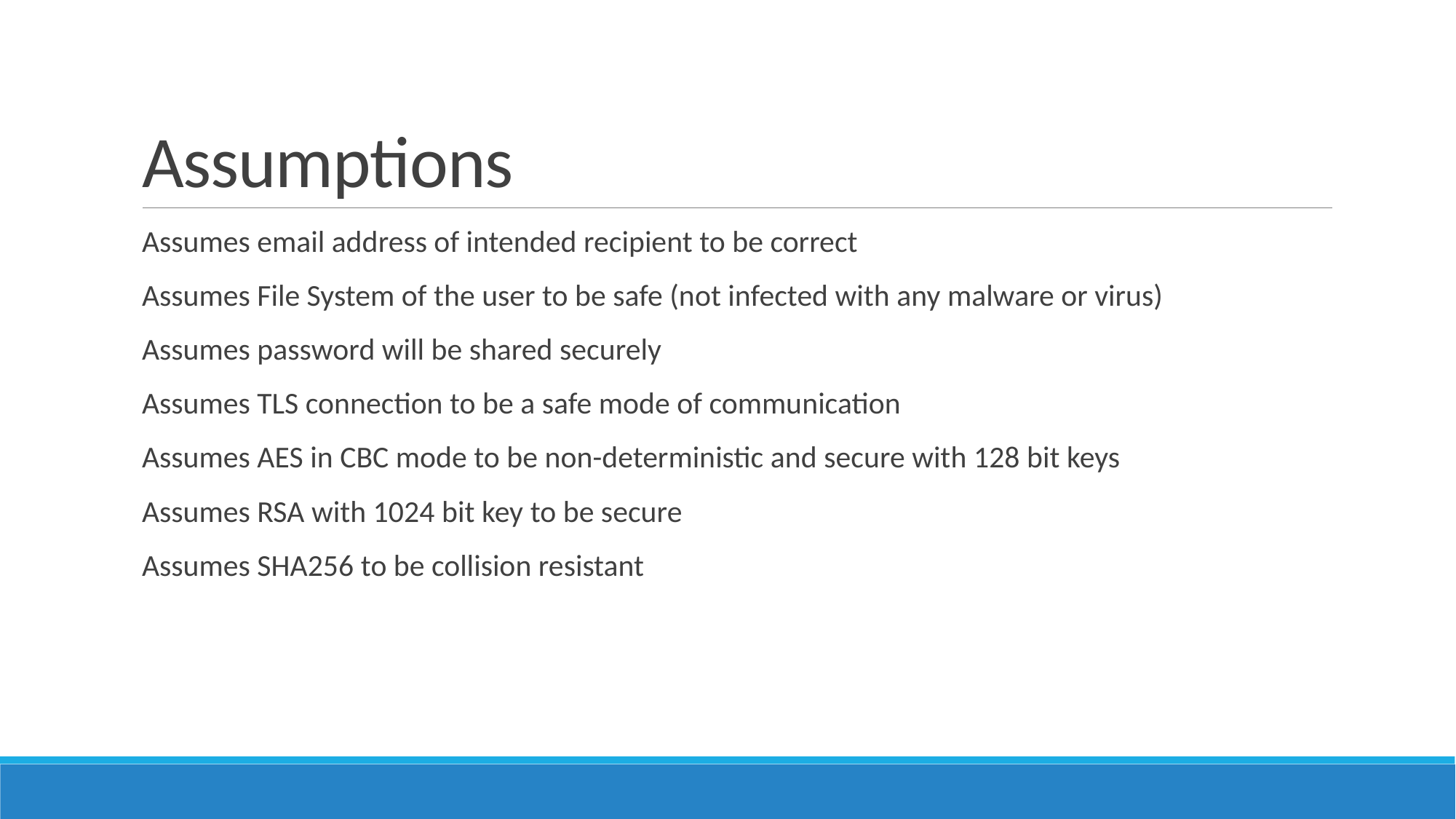

# Assumptions
Assumes email address of intended recipient to be correct
Assumes File System of the user to be safe (not infected with any malware or virus)
Assumes password will be shared securely
Assumes TLS connection to be a safe mode of communication
Assumes AES in CBC mode to be non-deterministic and secure with 128 bit keys
Assumes RSA with 1024 bit key to be secure
Assumes SHA256 to be collision resistant